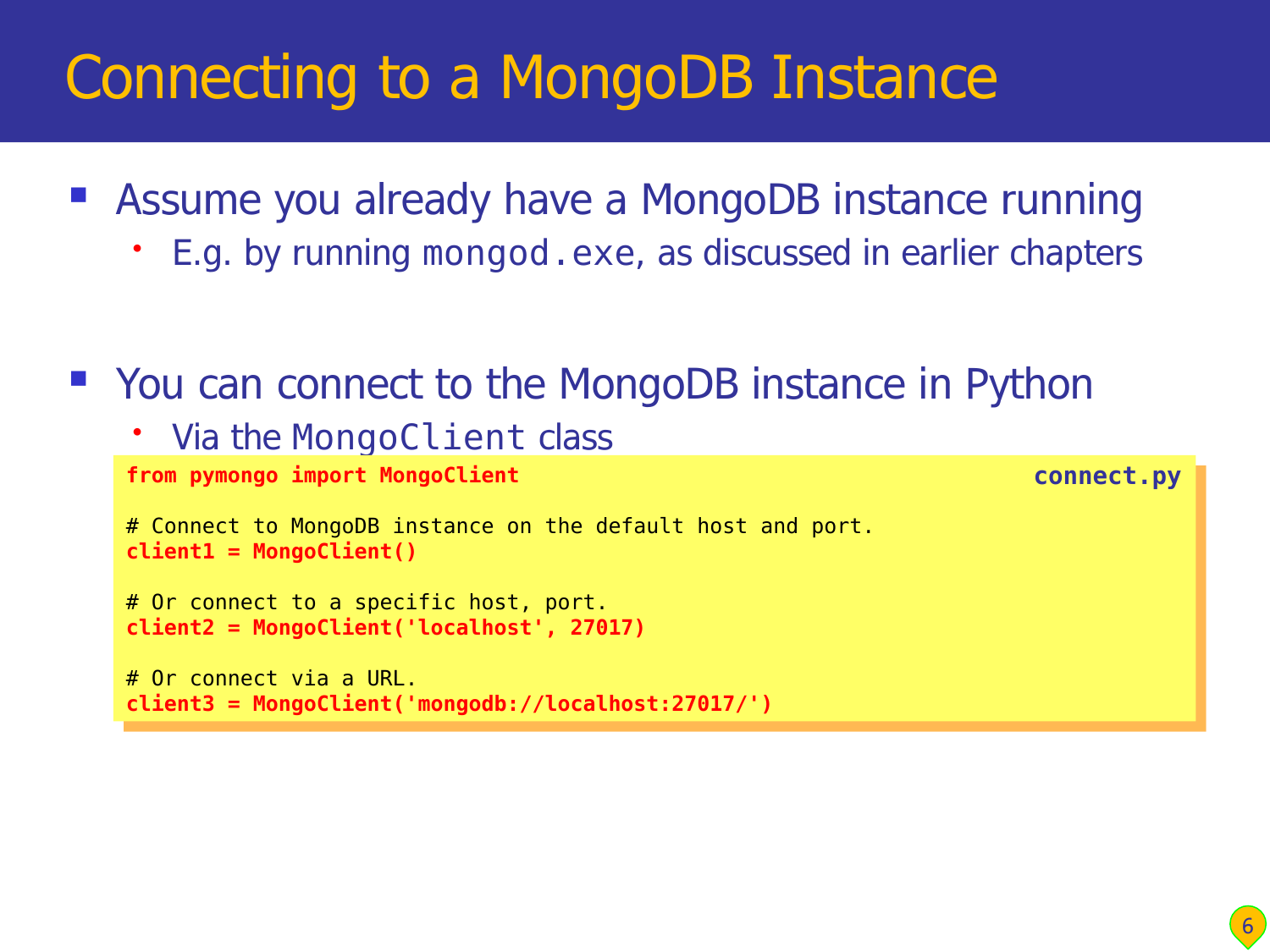

# Connecting to a MongoDB Instance
Assume you already have a MongoDB instance running
E.g. by running mongod.exe, as discussed in earlier chapters

You can connect to the MongoDB instance in Python
Via the MongoClient class

from pymongo import MongoClient

# Connect to MongoDB instance on the default host and port.
client1 = MongoClient()

# Or connect to a specific host, port.
client2 = MongoClient('localhost', 27017)

# Or connect via a URL.
client3 = MongoClient('mongodb://localhost:27017/')
connect.py
6